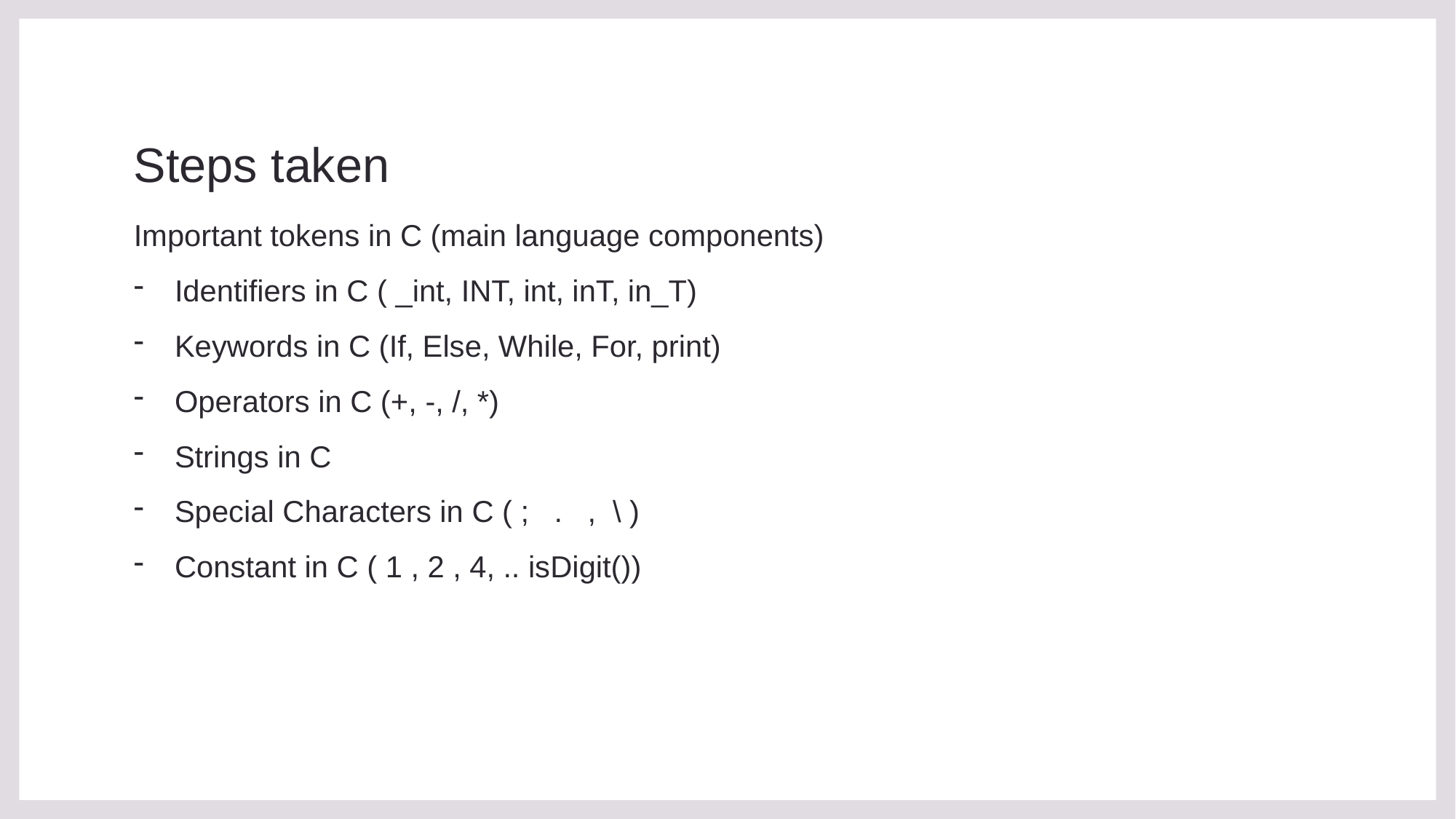

# Steps taken
Important tokens in C (main language components)
Identifiers in C ( _int, INT, int, inT, in_T)
Keywords in C (If, Else, While, For, print)
Operators in C (+, -, /, *)
Strings in C
Special Characters in C ( ;   .   ,  \ )
Constant in C ( 1 , 2 , 4, .. isDigit())